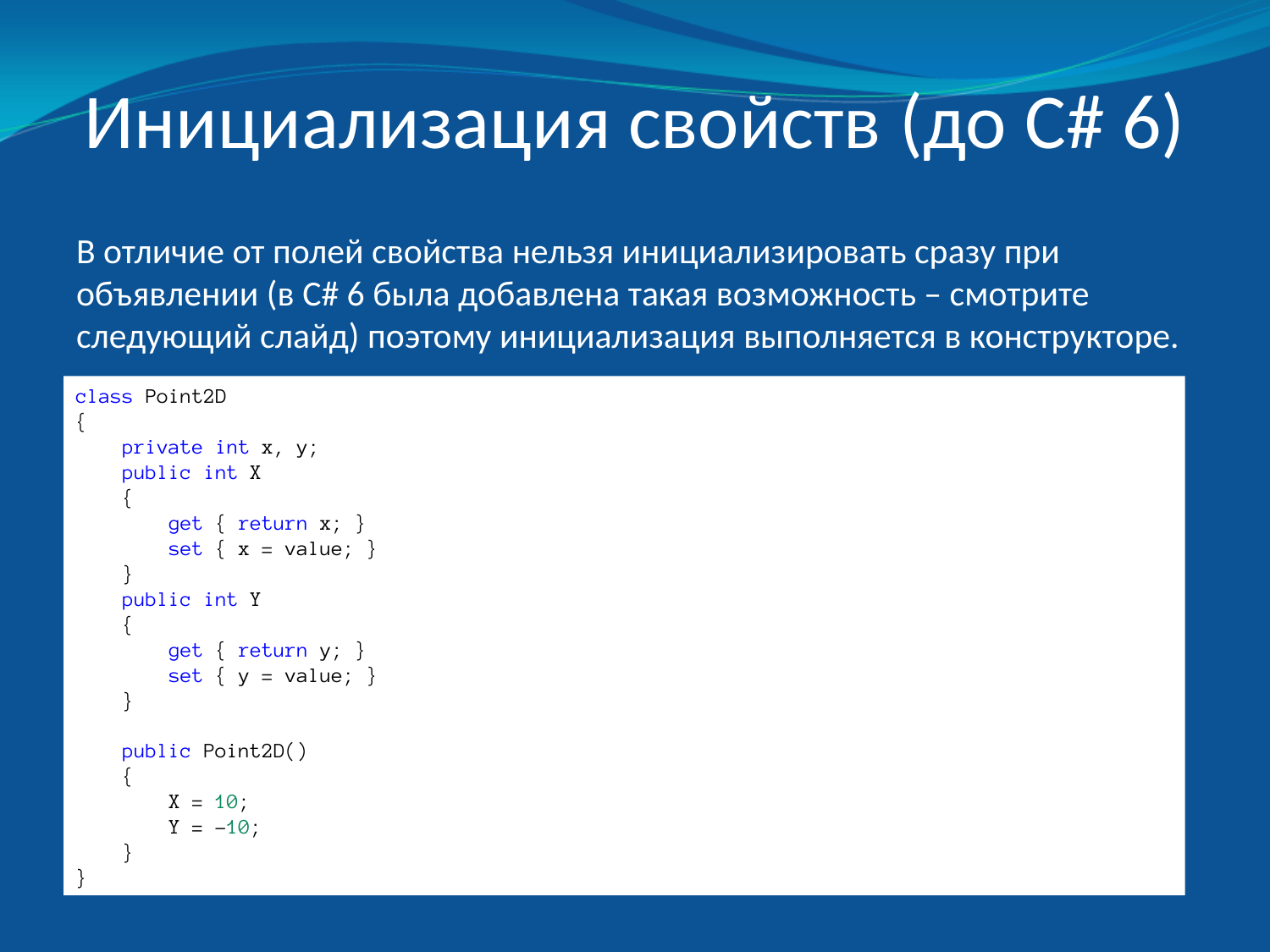

# Инициализация свойств (до C# 6)
В отличие от полей свойства нельзя инициализировать сразу при объявлении (в C# 6 была добавлена такая возможность – смотрите следующий слайд) поэтому инициализация выполняется в конструкторе.
class Point2D
{
    private int x, y;
    public int X
    {
        get { return x; }
        set { x = value; }
    }
    public int Y
    {
        get { return y; }
        set { y = value; }
    }
    public Point2D()
    {
        X = 10;
        Y = -10;
    }
}